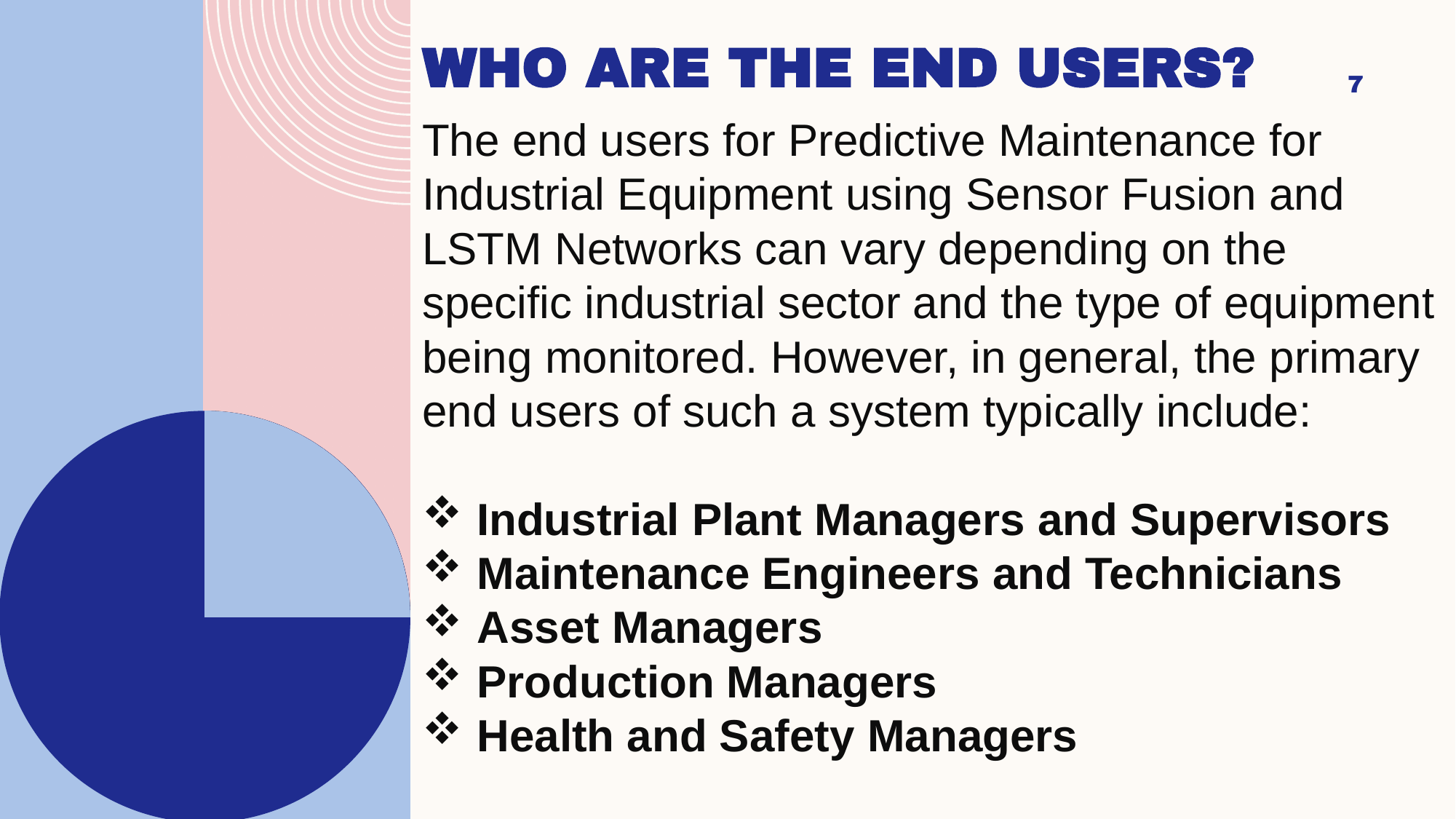

# WHO ARE THE END USERS?
7
The end users for Predictive Maintenance for Industrial Equipment using Sensor Fusion and LSTM Networks can vary depending on the specific industrial sector and the type of equipment being monitored. However, in general, the primary end users of such a system typically include:

Industrial Plant Managers and Supervisors
Maintenance Engineers and Technicians
Asset Managers
Production Managers
Health and Safety Managers